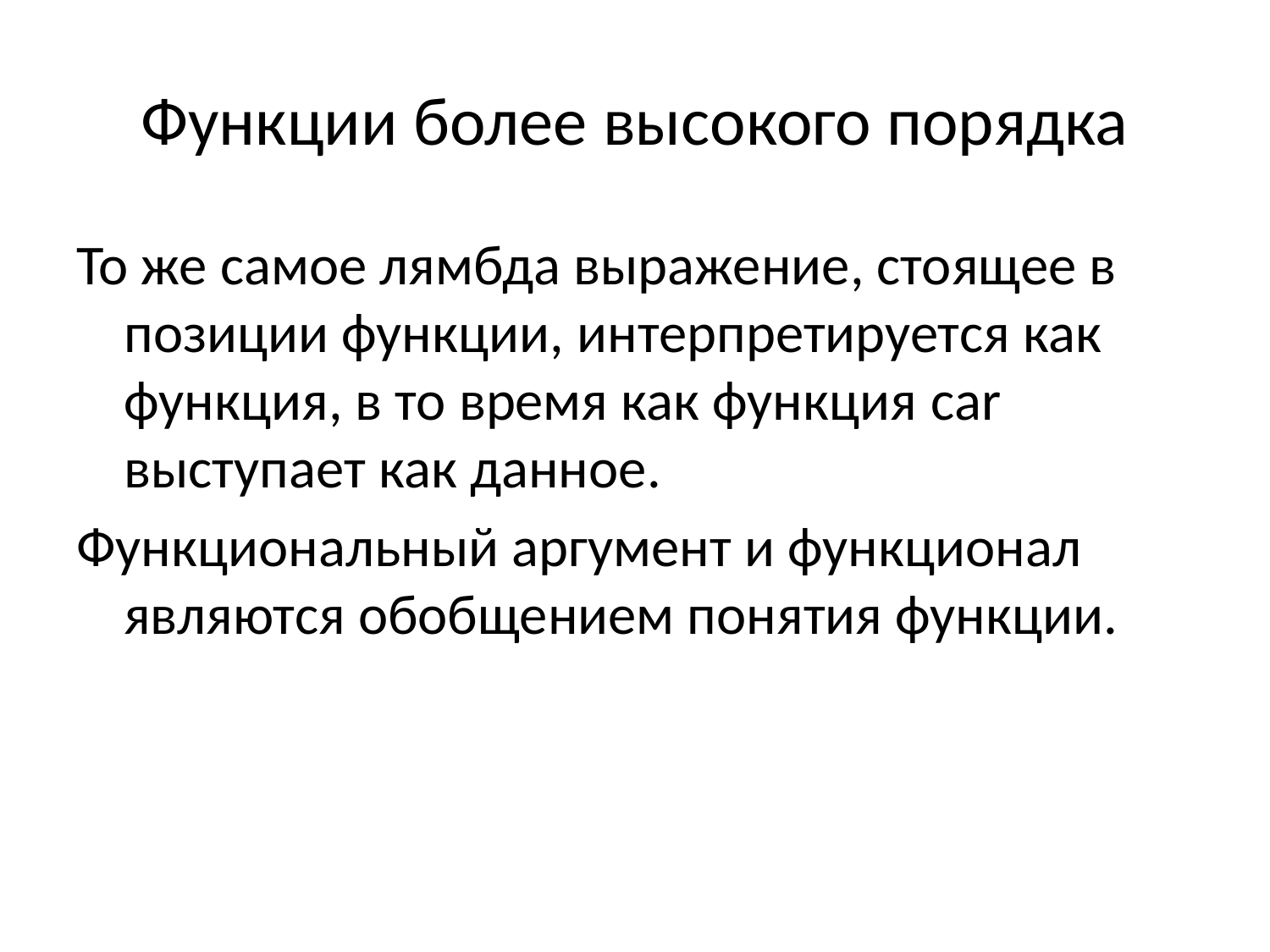

# Функции более высокого порядка
То же самое лямбда выражение, стоящее в позиции функции, интерпретируется как функция, в то время как функция car выступает как данное.
Функциональный аргумент и функционал являются обобщением понятия функции.